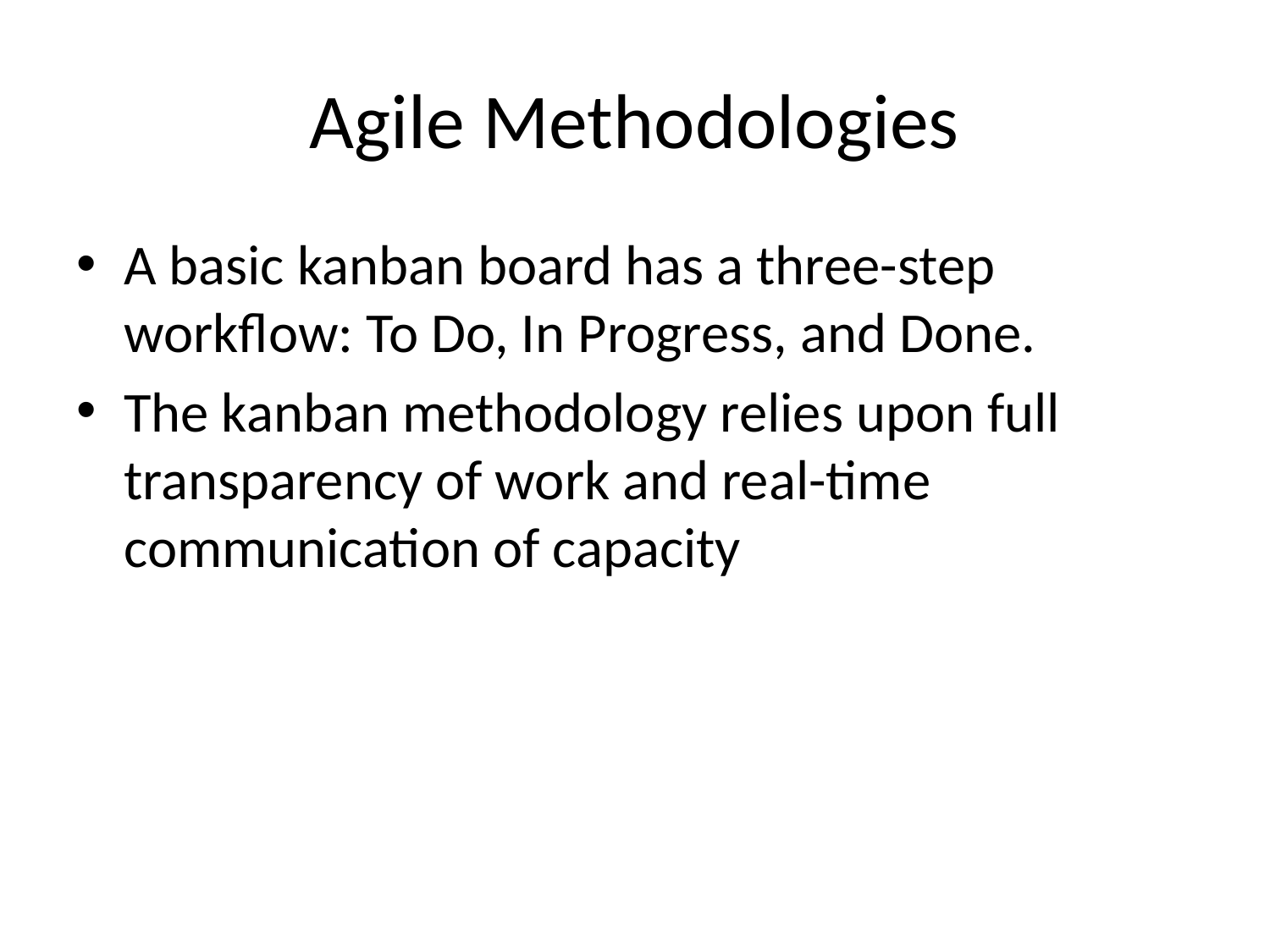

# Agile Methodologies
A basic kanban board has a three-step workflow: To Do, In Progress, and Done.
The kanban methodology relies upon full transparency of work and real-time communication of capacity